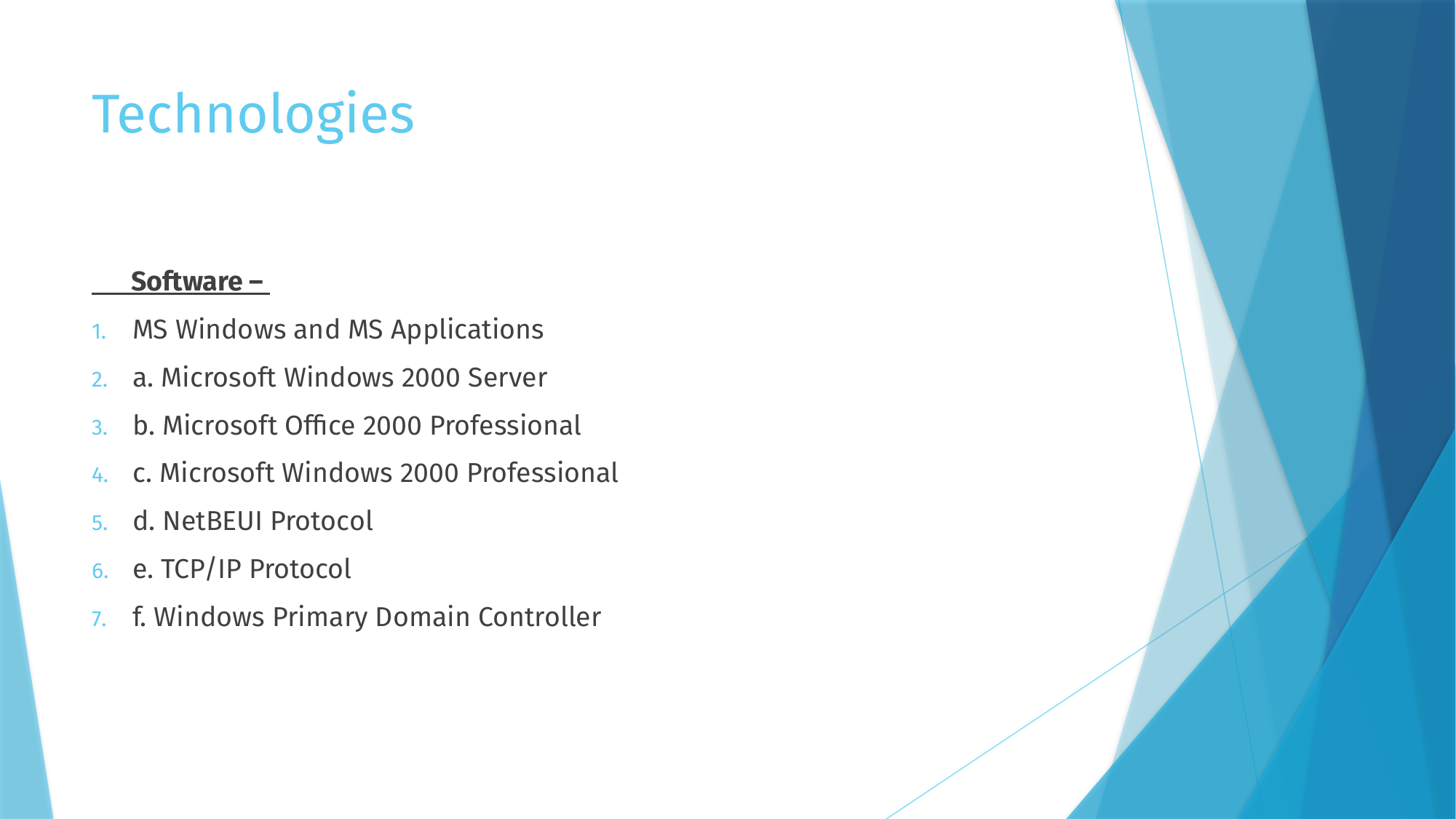

# Technologies
      Software –
MS Windows and MS Applications
a. Microsoft Windows 2000 Server
b. Microsoft Office 2000 Professional
c. Microsoft Windows 2000 Professional
d. NetBEUI Protocol
e. TCP/IP Protocol
f. Windows Primary Domain Controller